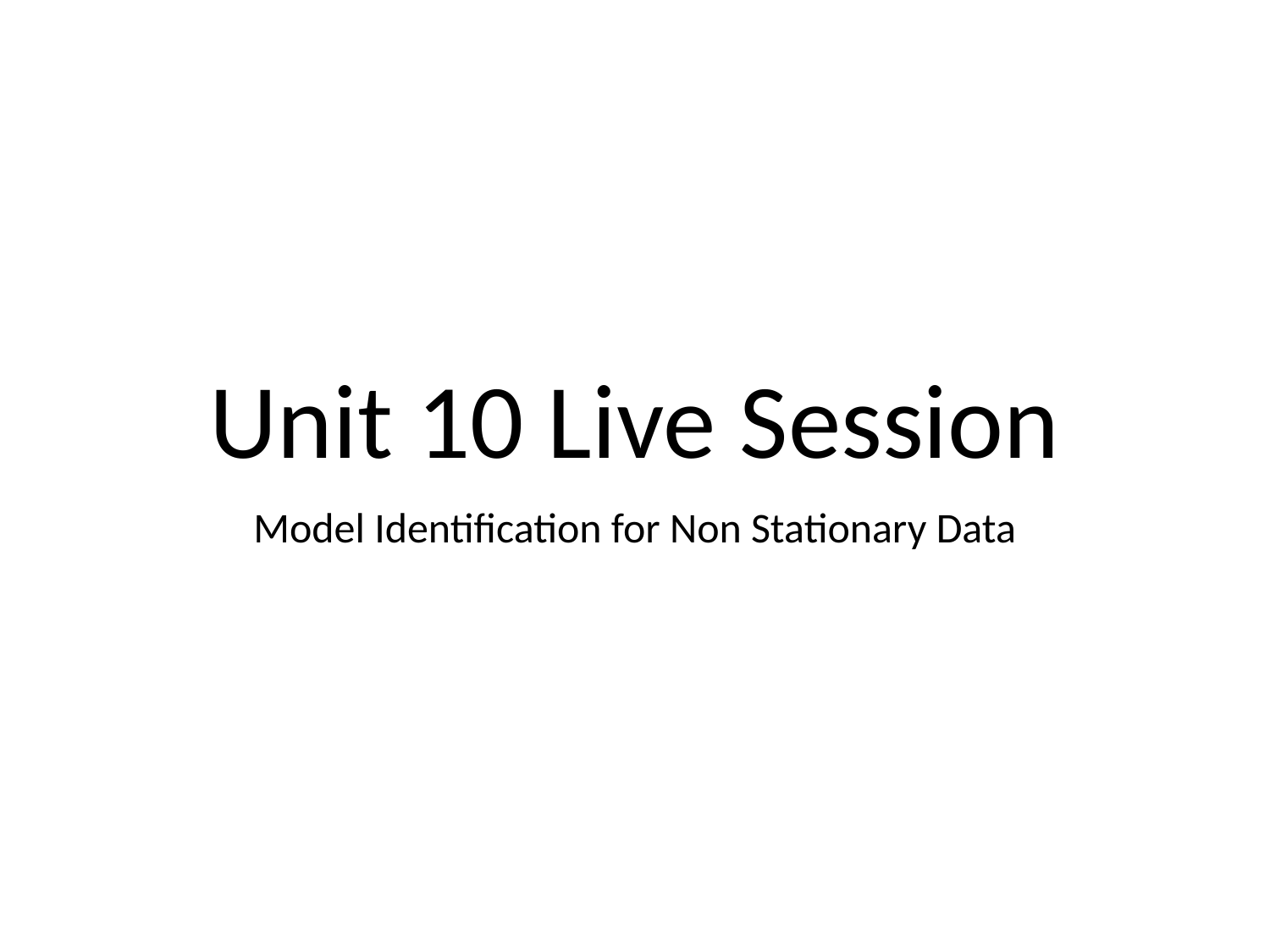

# Unit 10 Live Session
Model Identification for Non Stationary Data